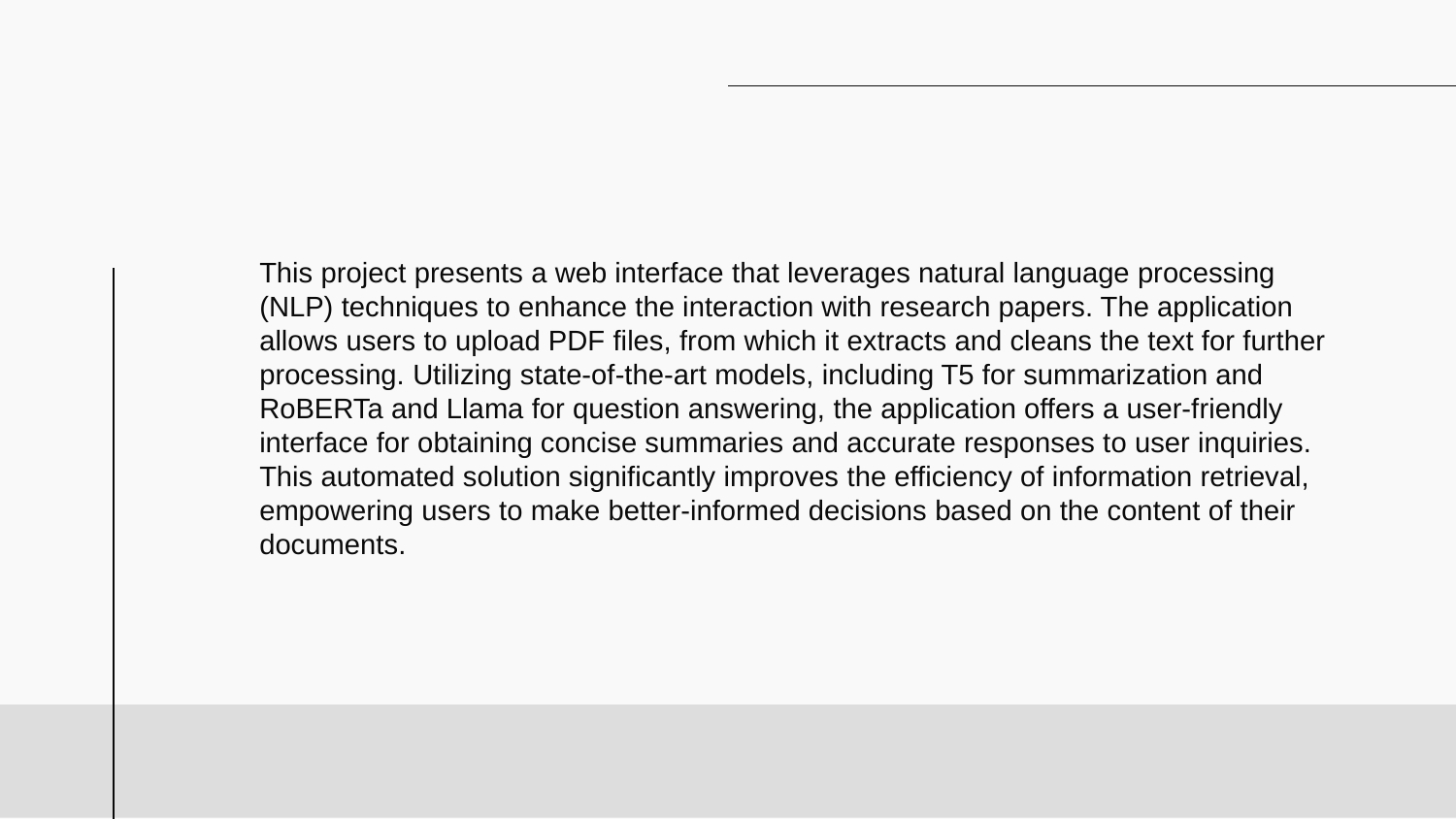

This project presents a web interface that leverages natural language processing (NLP) techniques to enhance the interaction with research papers. The application allows users to upload PDF files, from which it extracts and cleans the text for further processing. Utilizing state-of-the-art models, including T5 for summarization and RoBERTa and Llama for question answering, the application offers a user-friendly interface for obtaining concise summaries and accurate responses to user inquiries. This automated solution significantly improves the efficiency of information retrieval, empowering users to make better-informed decisions based on the content of their documents.